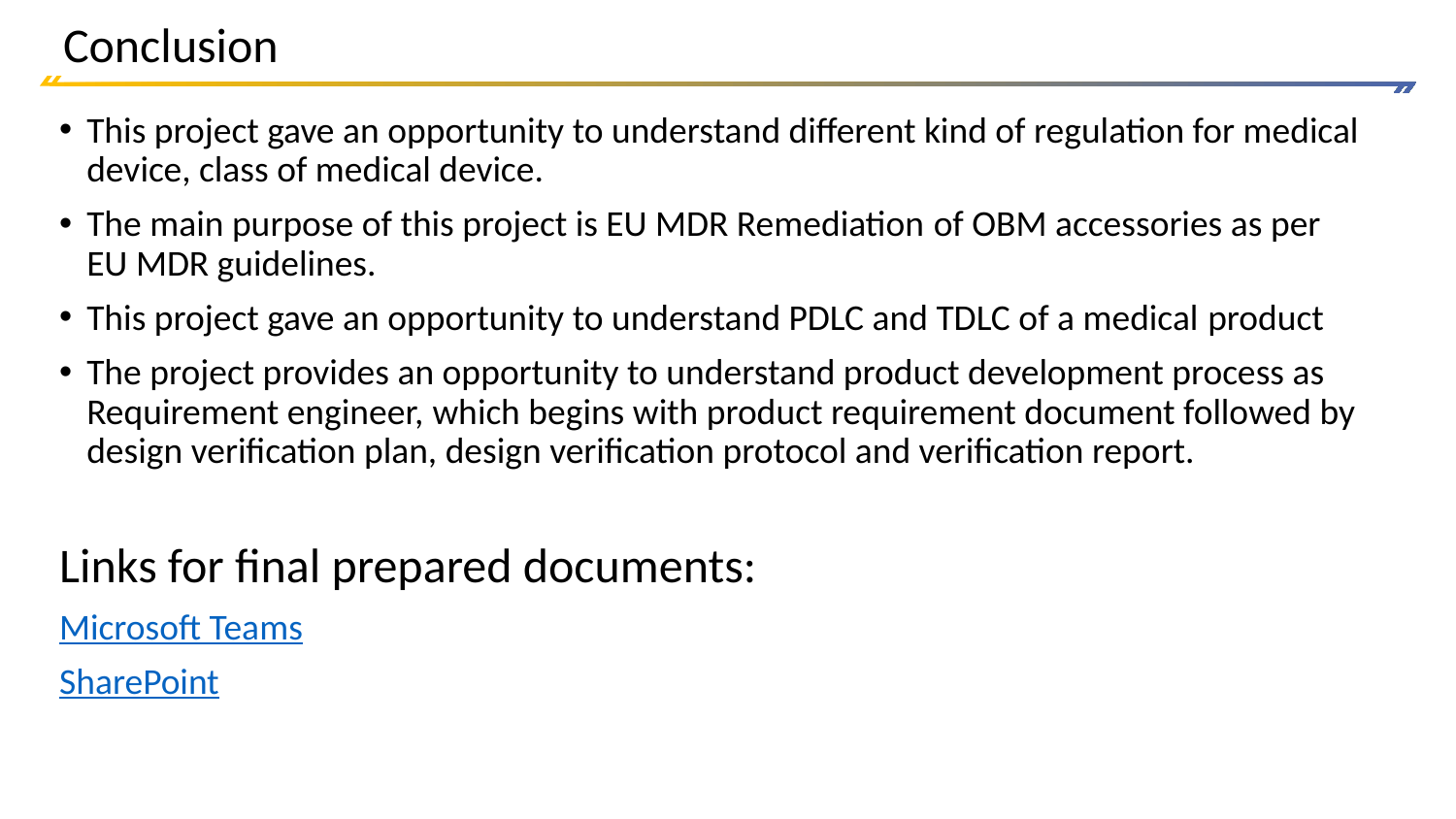

# Conclusion
This project gave an opportunity to understand different kind of regulation for medical device, class of medical device.​
The main purpose of this project is EU MDR Remediation of OBM accessories as per EU MDR guidelines.
This project gave an opportunity to understand PDLC and TDLC of a medical product
The project provides an opportunity to understand product development process as  Requirement engineer, which begins with product requirement document followed by design verification plan, design verification protocol and verification report.​

Links for final prepared documents:
Microsoft Teams
SharePoint